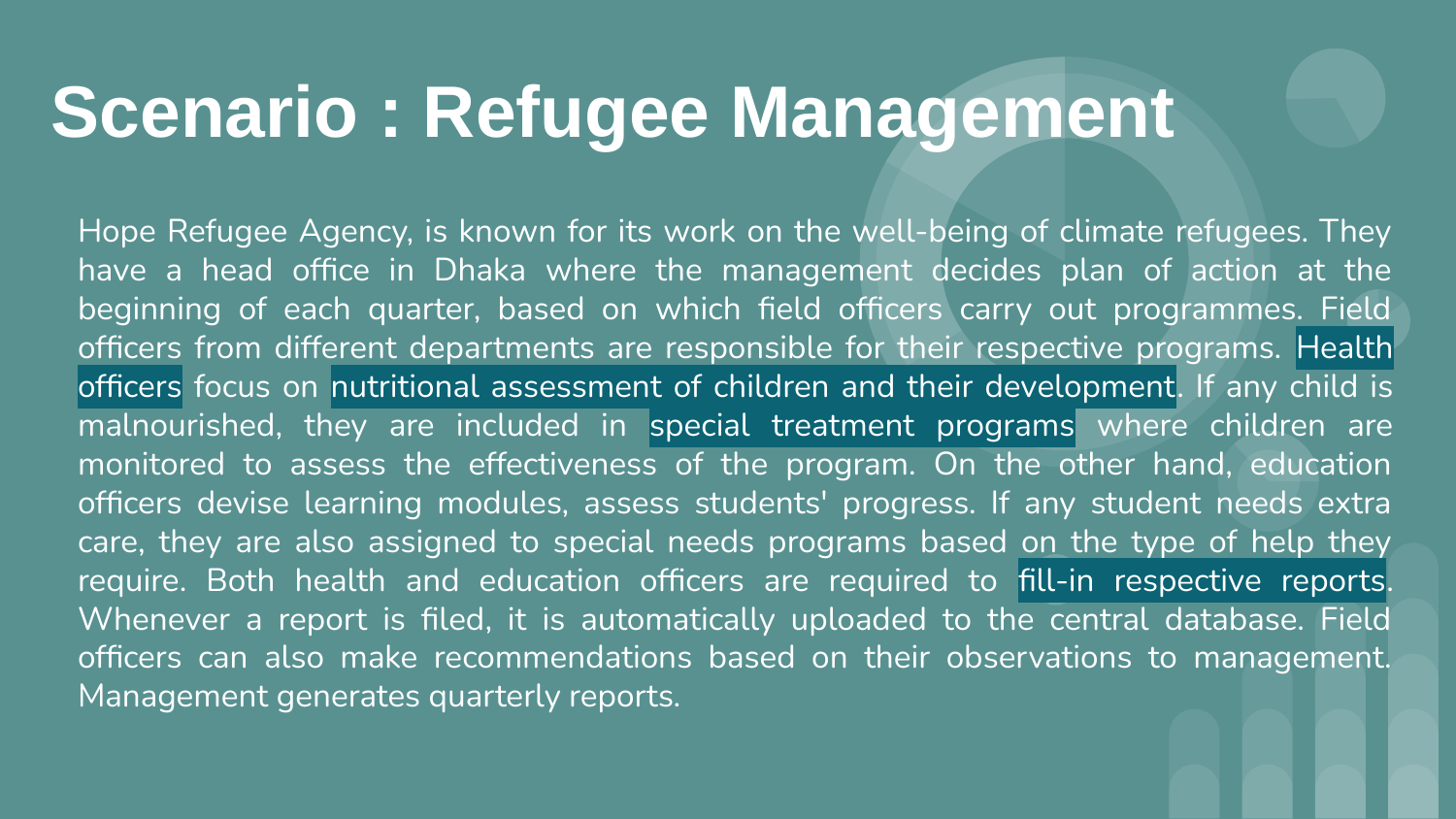

# Scenario : Refugee Management
Hope Refugee Agency, is known for its work on the well-being of climate refugees. They have a head office in Dhaka where the management decides plan of action at the beginning of each quarter, based on which field officers carry out programmes. Field officers from different departments are responsible for their respective programs. Health officers focus on nutritional assessment of children and their development. If any child is malnourished, they are included in special treatment programs where children are monitored to assess the effectiveness of the program. On the other hand, education officers devise learning modules, assess students' progress. If any student needs extra care, they are also assigned to special needs programs based on the type of help they require. Both health and education officers are required to fill-in respective reports. Whenever a report is filed, it is automatically uploaded to the central database. Field officers can also make recommendations based on their observations to management. Management generates quarterly reports.